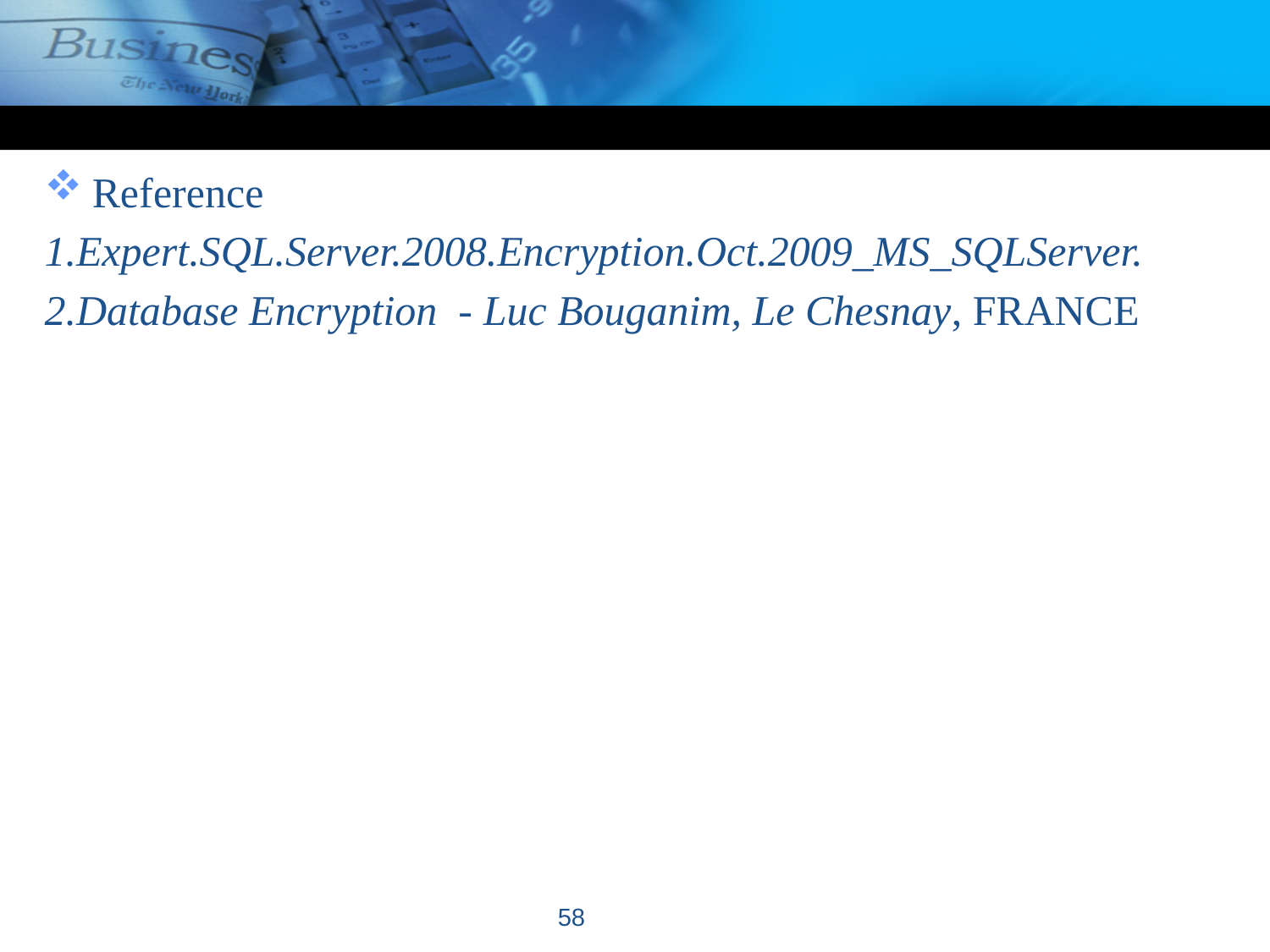

#
Reference
1.Expert.SQL.Server.2008.Encryption.Oct.2009_MS_SQLServer.
2.Database Encryption  - Luc Bouganim, Le Chesnay, FRANCE
58